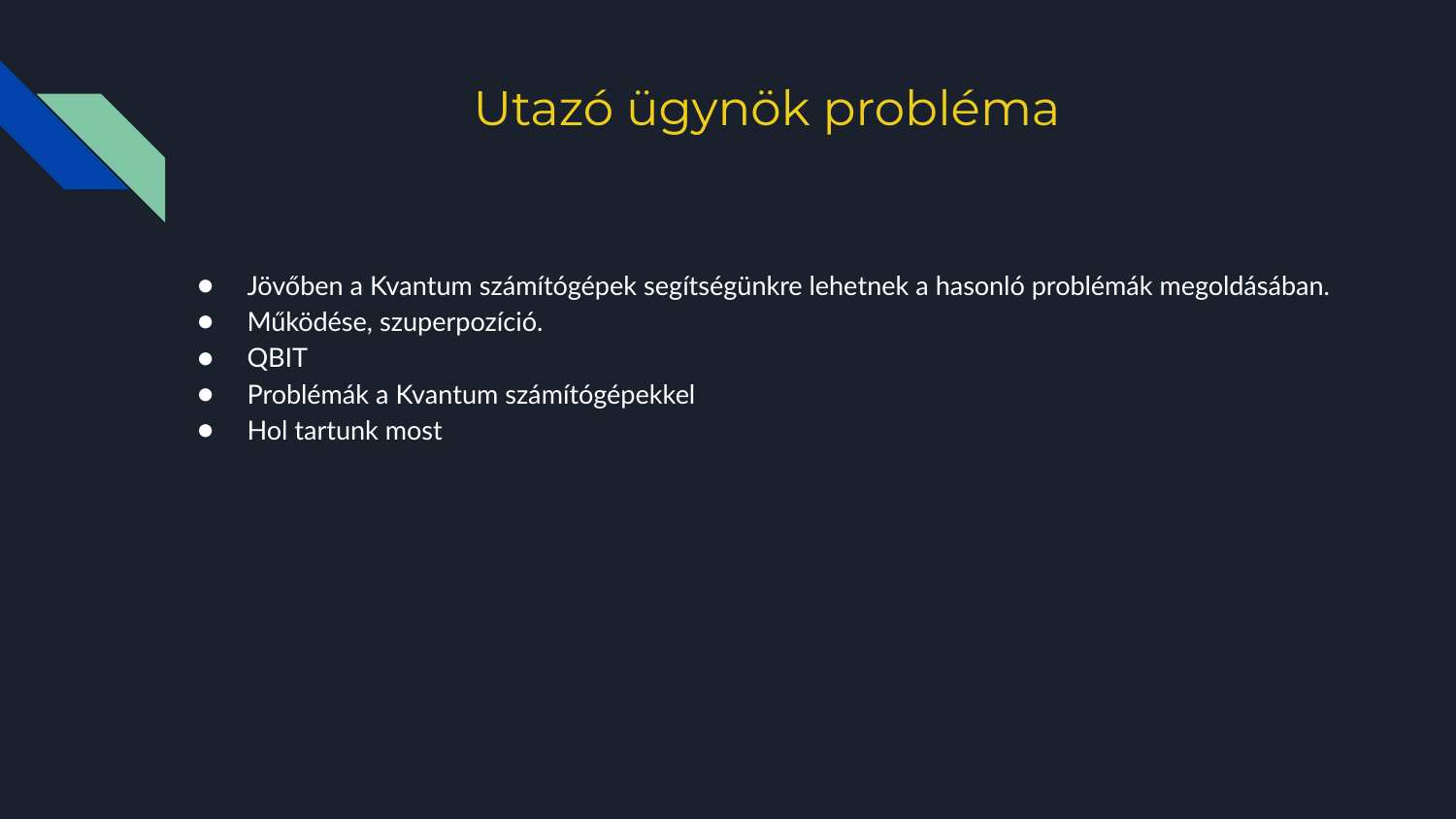

# Utazó ügynök probléma
Jövőben a Kvantum számítógépek segítségünkre lehetnek a hasonló problémák megoldásában.
Működése, szuperpozíció.
QBIT
Problémák a Kvantum számítógépekkel
Hol tartunk most